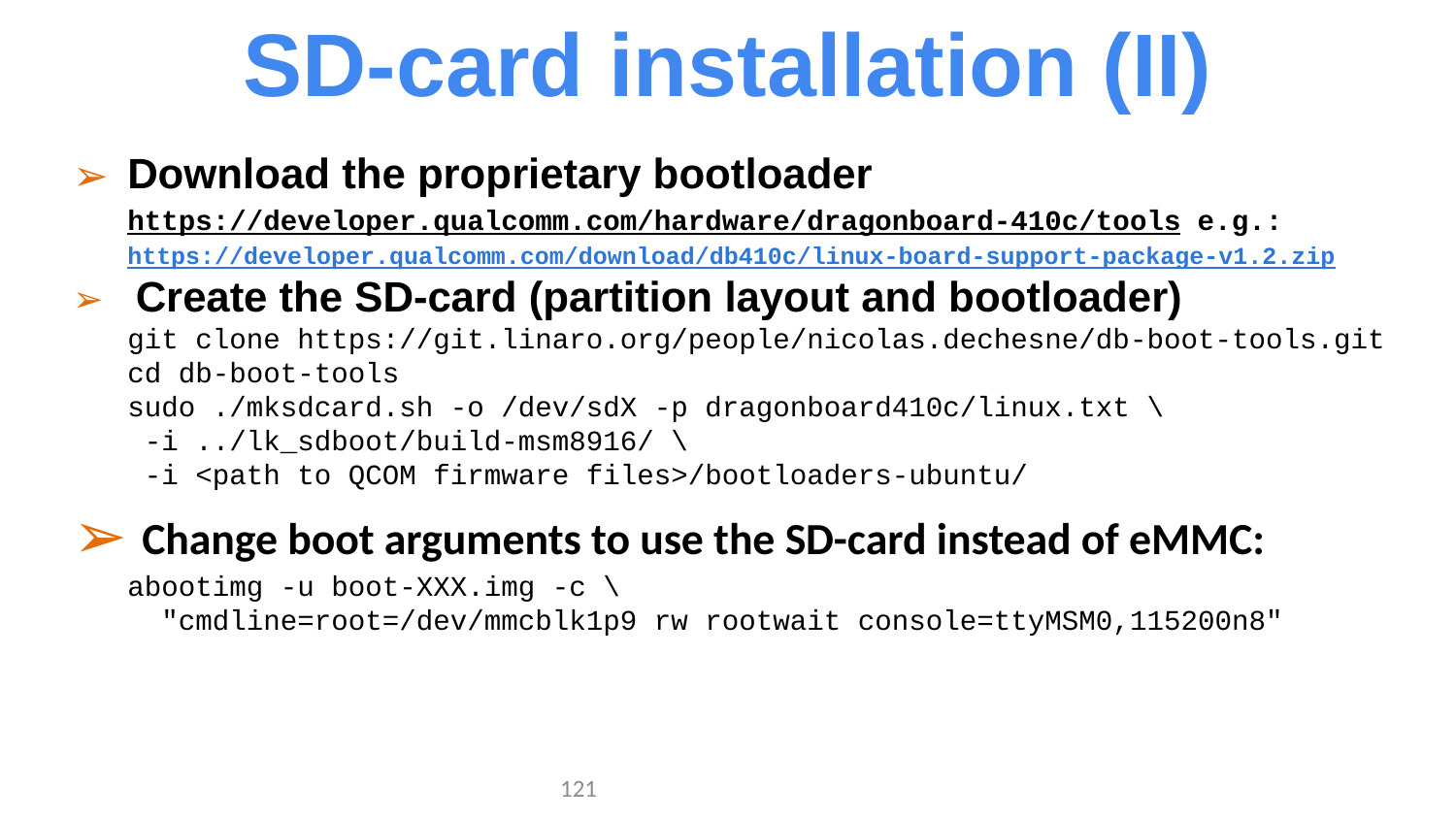

SD-card installation (II)
Download the proprietary bootloader https://developer.qualcomm.com/hardware/dragonboard-410c/tools e.g.: https://developer.qualcomm.com/download/db410c/linux-board-support-package-v1.2.zip
 Create the SD-card (partition layout and bootloader)
git clone https://git.linaro.org/people/nicolas.dechesne/db-boot-tools.git
cd db-boot-tools
sudo ./mksdcard.sh -o /dev/sdX -p dragonboard410c/linux.txt \
 -i ../lk_sdboot/build-msm8916/ \
 -i <path to QCOM firmware files>/bootloaders-ubuntu/
 Change boot arguments to use the SD-card instead of eMMC:
abootimg -u boot-XXX.img -c \
  "cmdline=root=/dev/mmcblk1p9 rw rootwait console=ttyMSM0,115200n8"

121